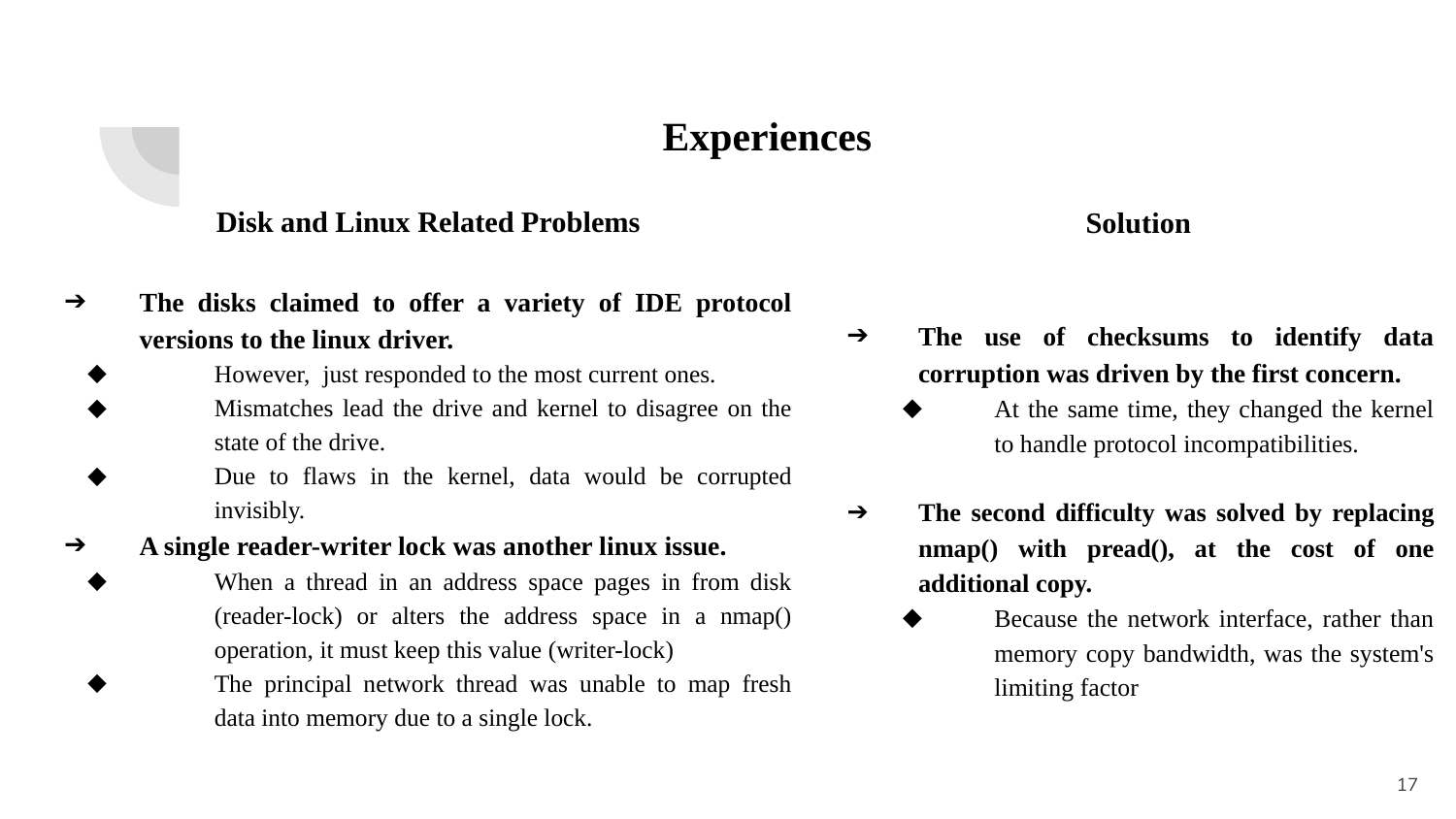

# Experiences
Disk and Linux Related Problems

The disks claimed to offer a variety of IDE protocol versions to the linux driver.
However,  just responded to the most current ones.
Mismatches lead the drive and kernel to disagree on the state of the drive.
Due to flaws in the kernel, data would be corrupted invisibly.
A single reader-writer lock was another linux issue.
When a thread in an address space pages in from disk (reader-lock) or alters the address space in a nmap() operation, it must keep this value (writer-lock)
The principal network thread was unable to map fresh data into memory due to a single lock.

Solution

The use of checksums to identify data corruption was driven by the first concern.
At the same time, they changed the kernel to handle protocol incompatibilities.

The second difficulty was solved by replacing nmap() with pread(), at the cost of one additional copy.
Because the network interface, rather than memory copy bandwidth, was the system's limiting factor

17